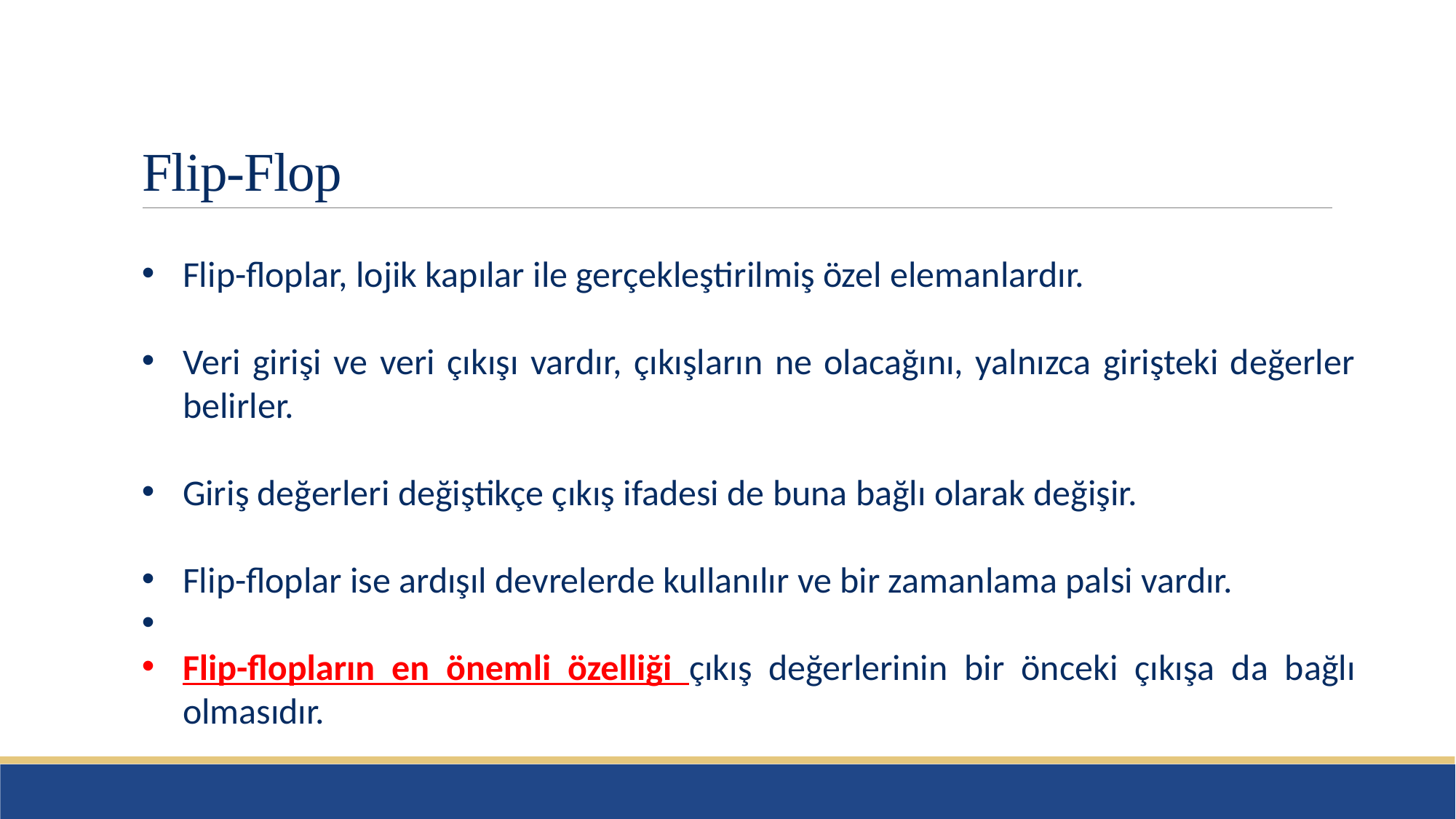

# Flip-Flop
Flip-floplar, lojik kapılar ile gerçekleştirilmiş özel elemanlardır.

Veri girişi ve veri çıkışı vardır, çıkışların ne olacağını, yalnızca girişteki değerler belirler.

Giriş değerleri değiştikçe çıkış ifadesi de buna bağlı olarak değişir.

Flip-floplar ise ardışıl devrelerde kullanılır ve bir zamanlama palsi vardır.

Flip-flopların en önemli özelliği çıkış değerlerinin bir önceki çıkışa da bağlı olmasıdır.